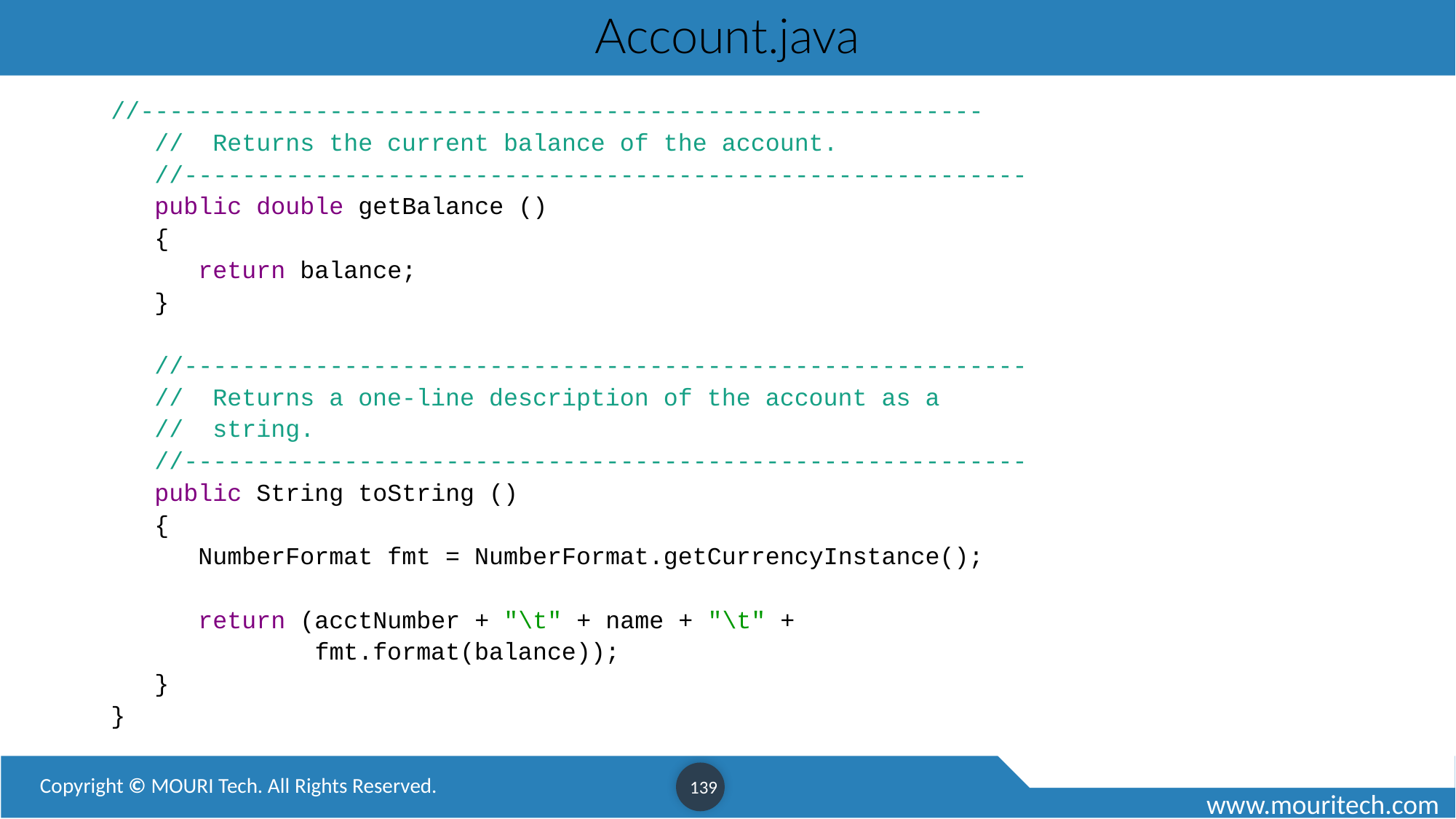

# Account.java
//----------------------------------------------------------
   //  Returns the current balance of the account.
   //----------------------------------------------------------
   public double getBalance ()
   {
      return balance;
   }

   //----------------------------------------------------------
   //  Returns a one-line description of the account as a
   //  string.
   //----------------------------------------------------------
   public String toString ()
   {
      NumberFormat fmt = NumberFormat.getCurrencyInstance();

      return (acctNumber + "\t" + name + "\t" +
              fmt.format(balance));
   }
}
139